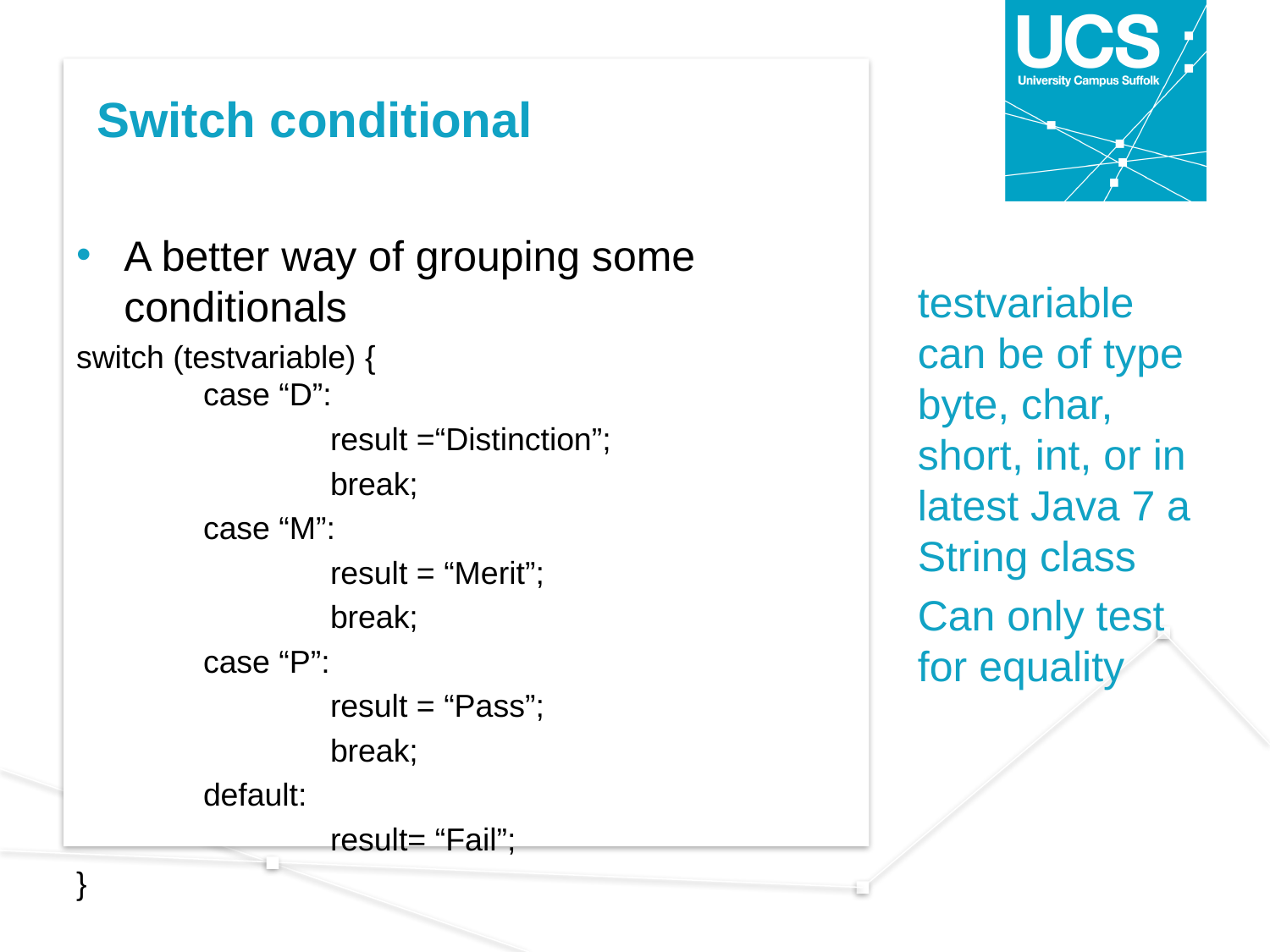

# Switch conditional
A better way of grouping some conditionals
switch (testvariable) {
	case “D”:
		result =“Distinction”;
		break;
	case “M”:
		result = “Merit”;
		break;
	case “P”:
		result = “Pass”;
		break;
	default:
		result= “Fail”;
}

testvariable can be of type byte, char, short, int, or in latest Java 7 a String class
Can only test for equality